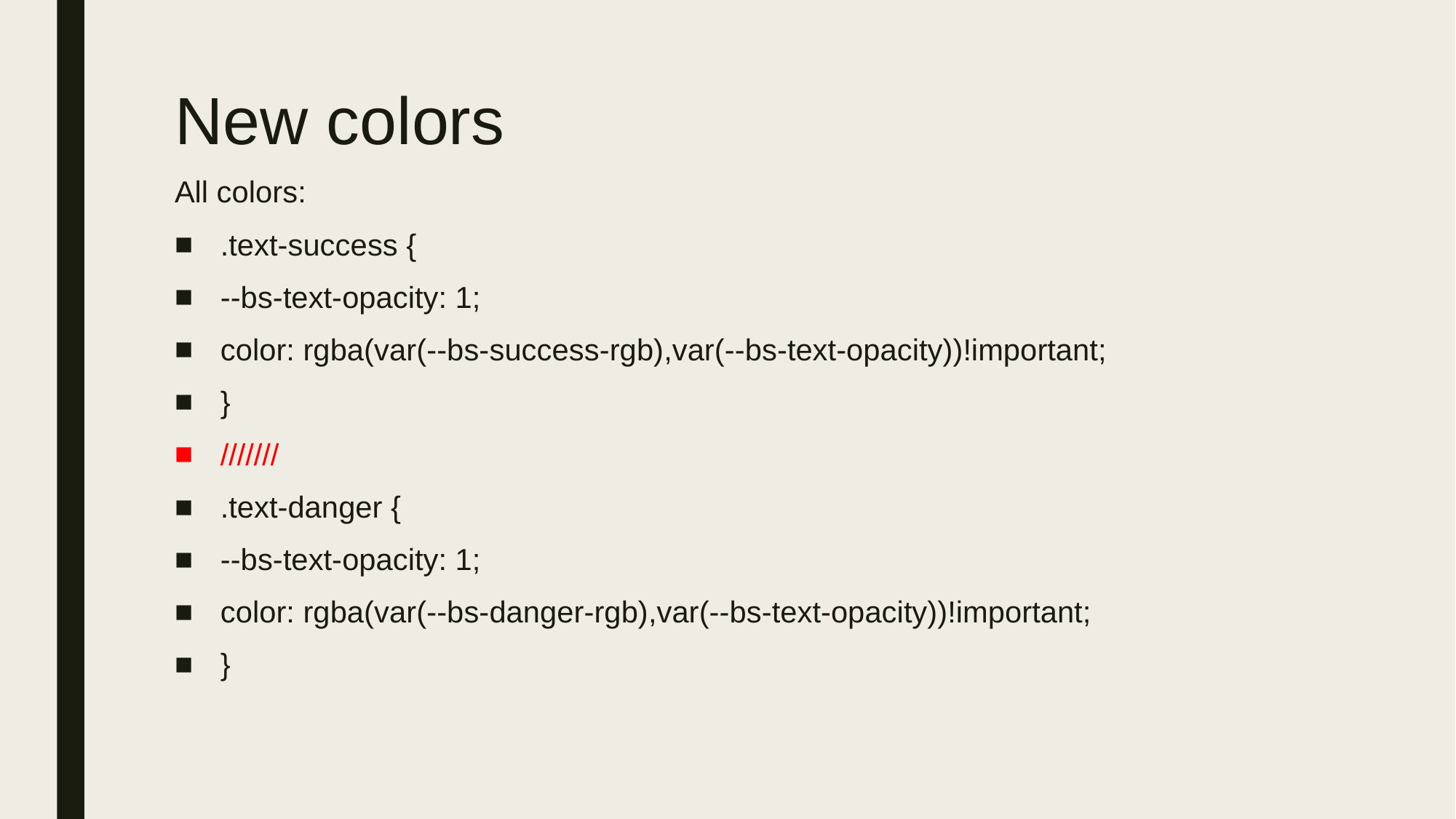

# New colors
All colors:
.text-success {
--bs-text-opacity: 1;
color: rgba(var(--bs-success-rgb),var(--bs-text-opacity))!important;
}
///////
.text-danger {
--bs-text-opacity: 1;
color: rgba(var(--bs-danger-rgb),var(--bs-text-opacity))!important;
}